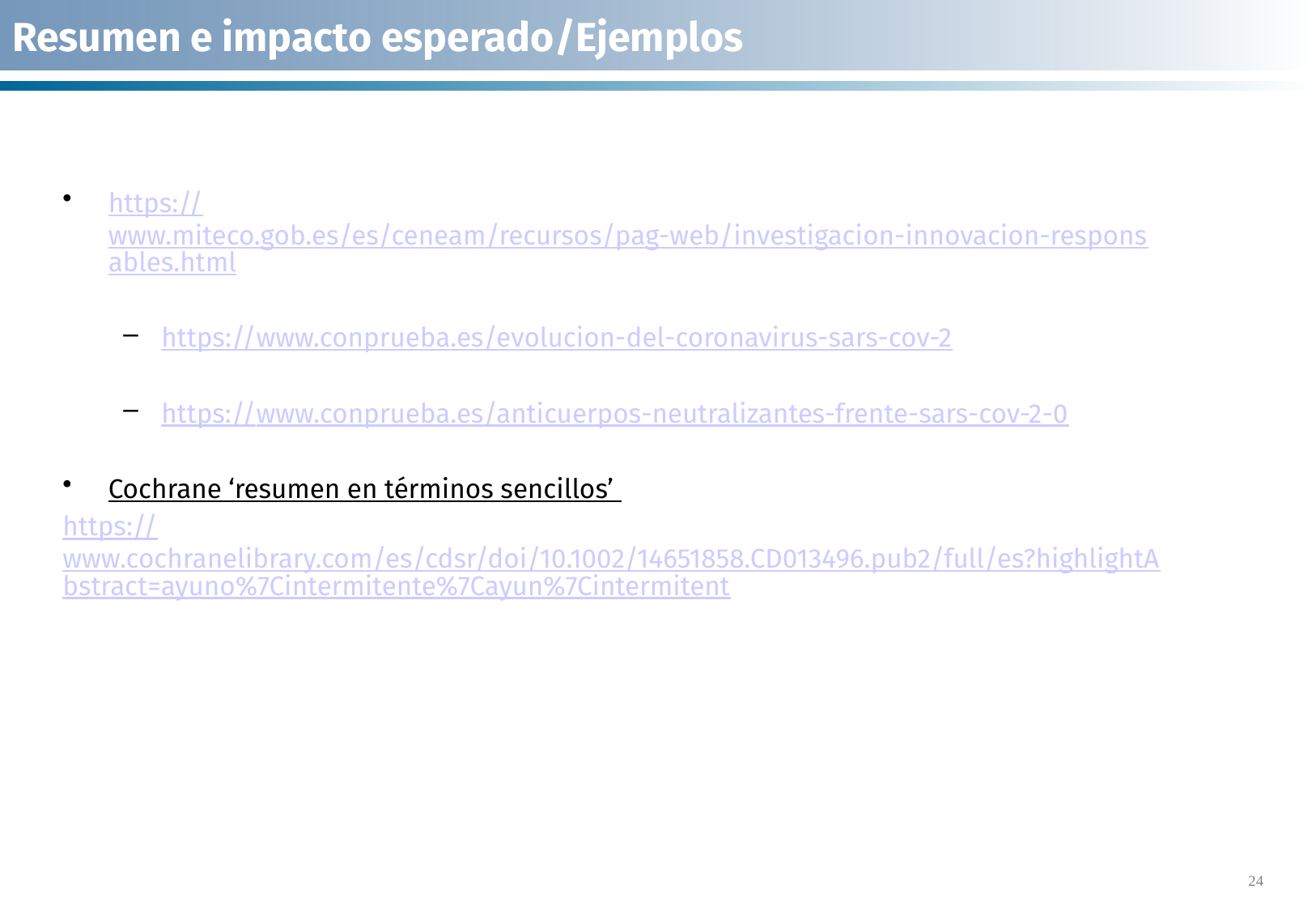

# Resumen e impacto esperado/Ejemplos

https://www.miteco.gob.es/es/ceneam/recursos/pag-web/investigacion-innovacion-responsables.html

https://www.conprueba.es/evolucion-del-coronavirus-sars-cov-2

https://www.conprueba.es/anticuerpos-neutralizantes-frente-sars-cov-2-0

Cochrane ‘resumen en términos sencillos’
https://www.cochranelibrary.com/es/cdsr/doi/10.1002/14651858.CD013496.pub2/full/es?highlightAbstract=ayuno%7Cintermitente%7Cayun%7Cintermitent